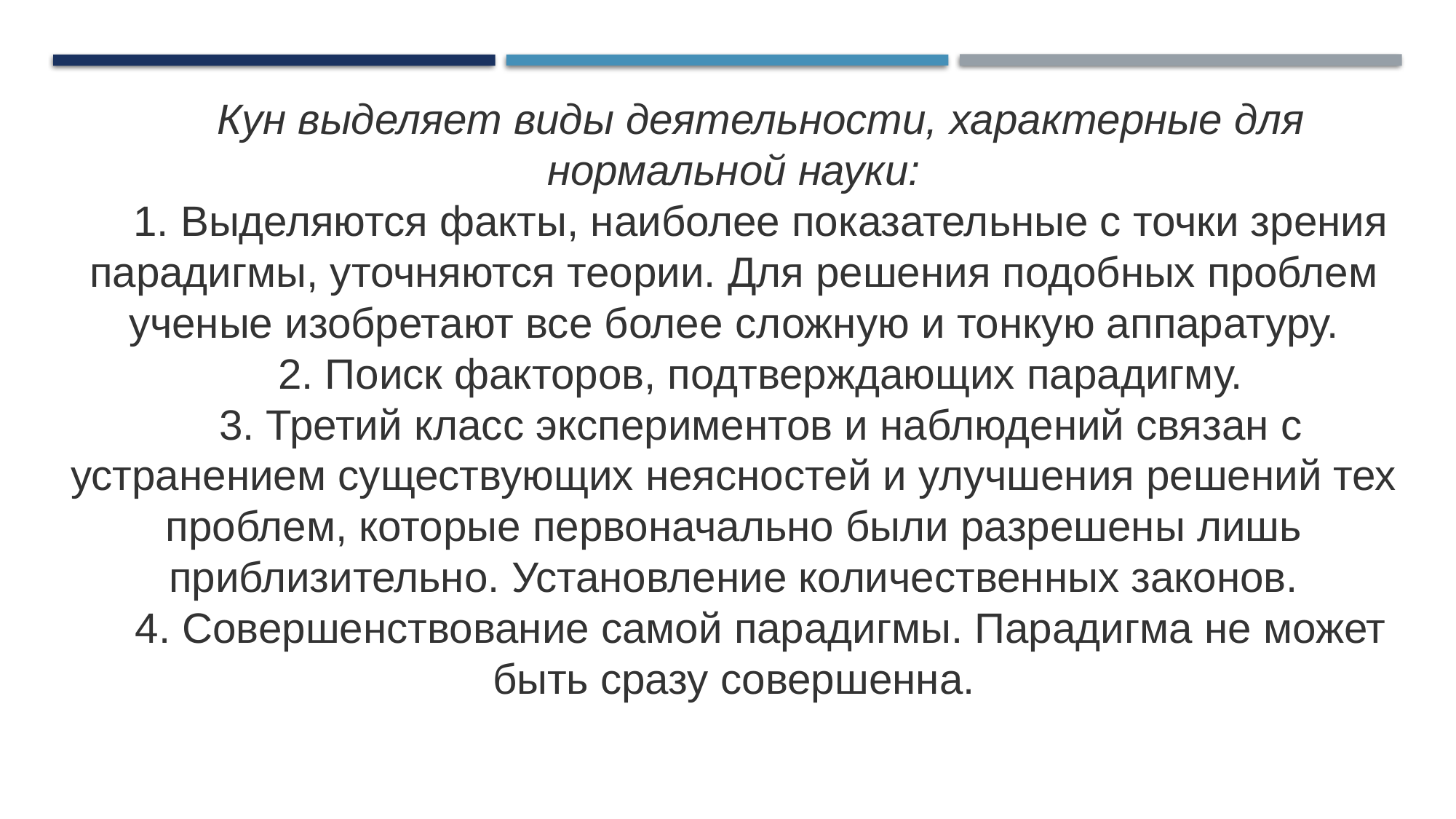

Кун выделяет виды деятельности, характерные для нормальной науки:
1. Выделяются факты, наиболее показательные с точки зрения па­радигмы, уточняются теории. Для решения подобных проблем ученые изобретают все более сложную и тонкую аппаратуру.
2. Поиск факторов, подтверждающих парадигму.
3. Третий класс экспериментов и наблюдений связан с устранением существующих неясностей и улучшения решений тех проблем, которые первоначально были разрешены лишь приблизительно. Установление количественных законов.
4. Совершенствование самой парадигмы. Парадигма не может быть сразу совершенна.